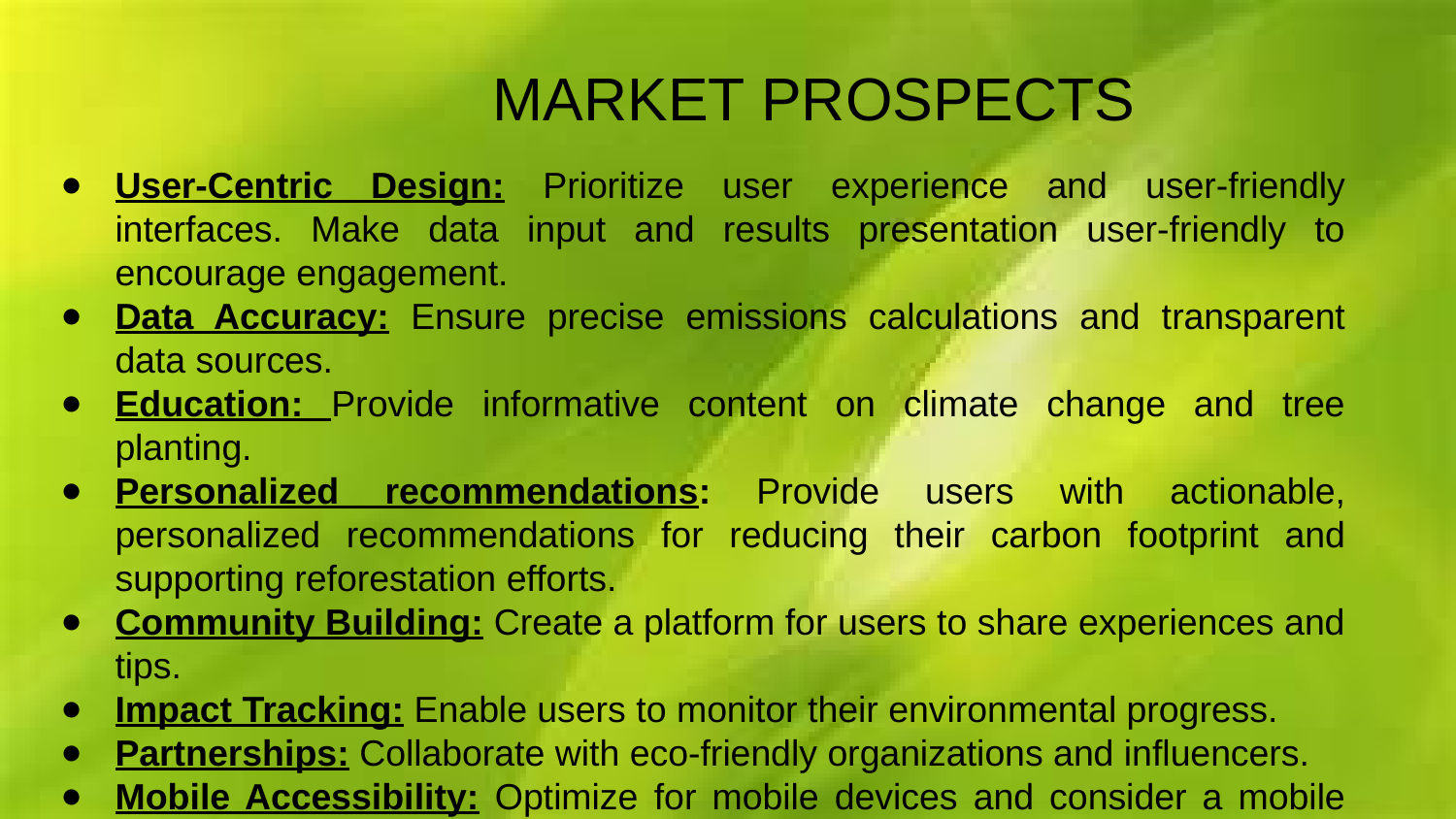

MARKET PROSPECTS
User-Centric Design: Prioritize user experience and user-friendly interfaces. Make data input and results presentation user-friendly to encourage engagement.
Data Accuracy: Ensure precise emissions calculations and transparent data sources.
Education: Provide informative content on climate change and tree planting.
Personalized recommendations: Provide users with actionable, personalized recommendations for reducing their carbon footprint and supporting reforestation efforts.
Community Building: Create a platform for users to share experiences and tips.
Impact Tracking: Enable users to monitor their environmental progress.
Partnerships: Collaborate with eco-friendly organizations and influencers.
Mobile Accessibility: Optimize for mobile devices and consider a mobile app.
Data Security: Emphasize user data protection and privacy.
Marketing and Feedback: Promote through digital marketing, gather user feedback, and iterate based on insights for sustained growth and impact.